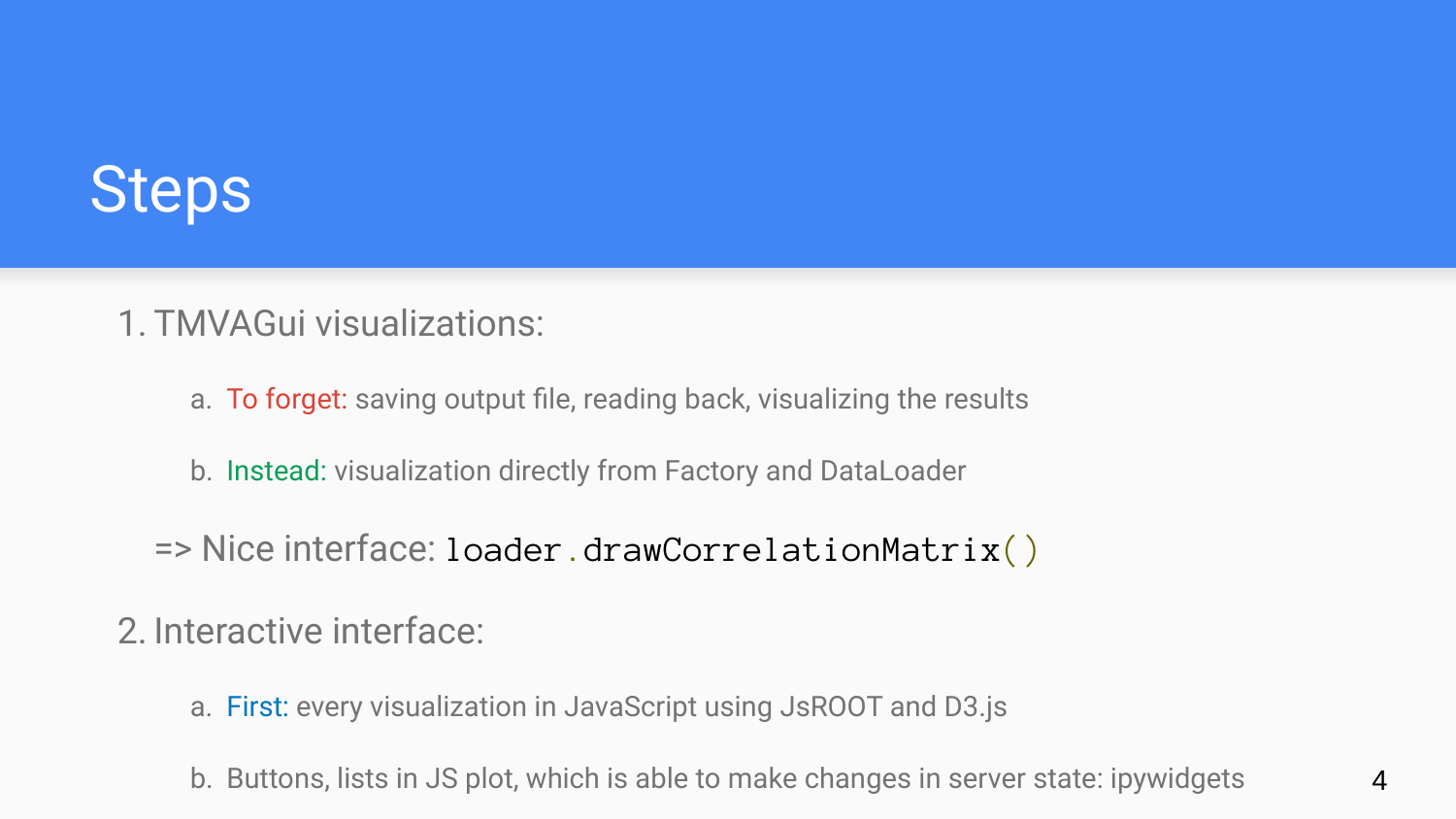

# Steps
TMVAGui visualizations:
To forget: saving output file, reading back, visualizing the results
Instead: visualization directly from Factory and DataLoader
=> Nice interface: loader.drawCorrelationMatrix()
Interactive interface:
First: every visualization in JavaScript using JsROOT and D3.js
Buttons, lists in JS plot, which is able to make changes in server state: ipywidgets
Interactive feedback from training: Cross validation and test errors for methods
Interaction with input variable histograms
etc
4